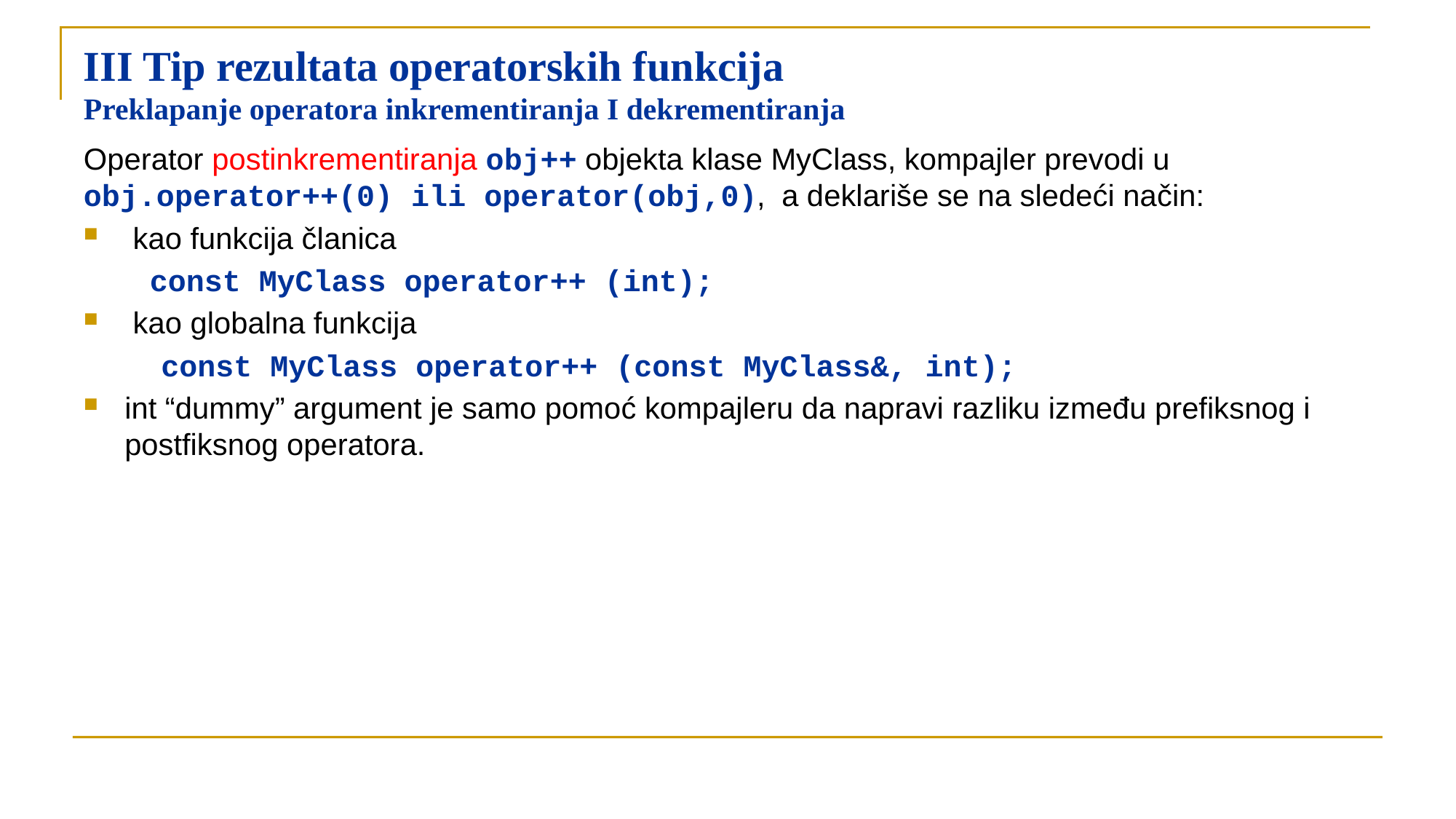

# III Tip rezultata operatorskih funkcija Preklapanje operatora inkrementiranja I dekrementiranja
Operator postinkrementiranja obj++ objekta klase MyClass, kompajler prevodi u obj.operator++(0) ili operator(obj,0),  a deklariše se na sledeći način:
 kao funkcija članica
	   const MyClass operator++ (int);
 kao globalna funkcija
	  const MyClass operator++ (const MyClass&, int);
int “dummy” argument je samo pomoć kompajleru da napravi razliku između prefiksnog i postfiksnog operatora.